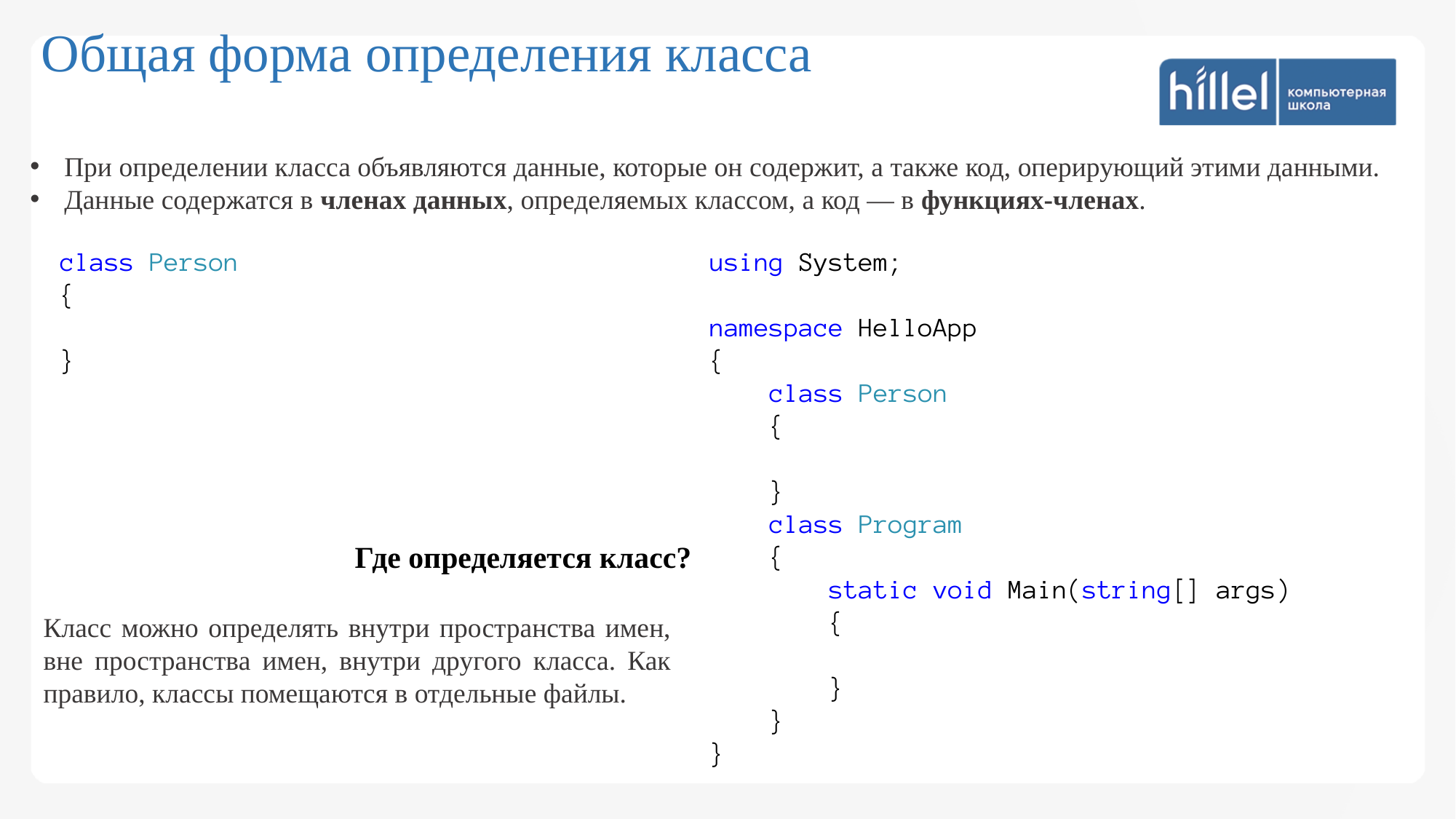

Общая форма определения класса
При определении класса объявляются данные, которые он содержит, а также код, оперирующий этими данными.
Данные содержатся в членах данных, определяемых классом, а код — в функциях-членах.
class Person
{

}
using System;

namespace HelloApp
{
    class Person
    {

    }
    class Program
    {
        static void Main(string[] args)
        {

        }
    }
}
Где определяется класс?
Класс можно определять внутри пространства имен, вне пространства имен, внутри другого класса. Как правило, классы помещаются в отдельные файлы.